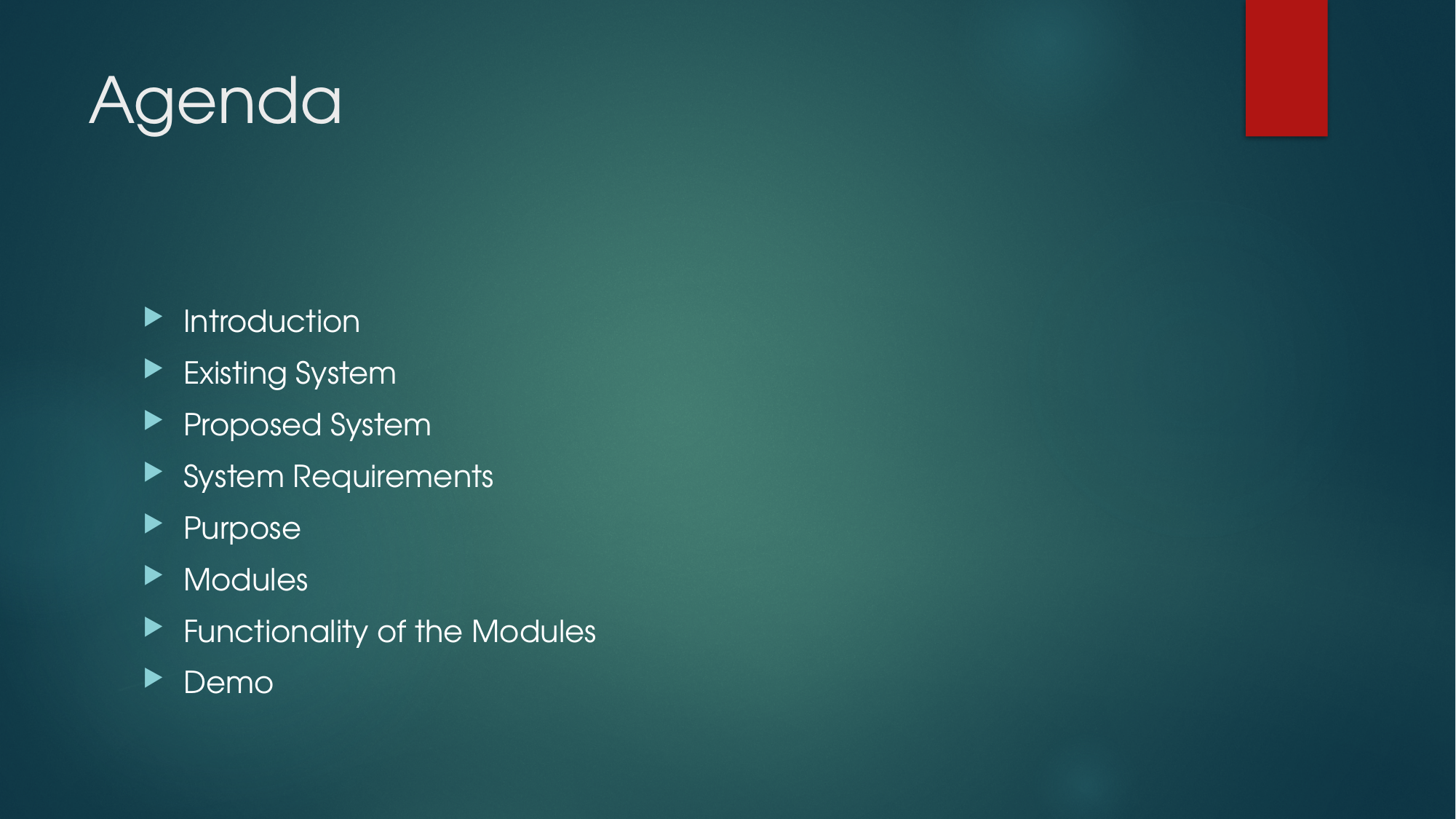

# Agenda

Introduction
Existing System
Proposed System
System Requirements
Purpose
Modules
Functionality of the Modules
Demo